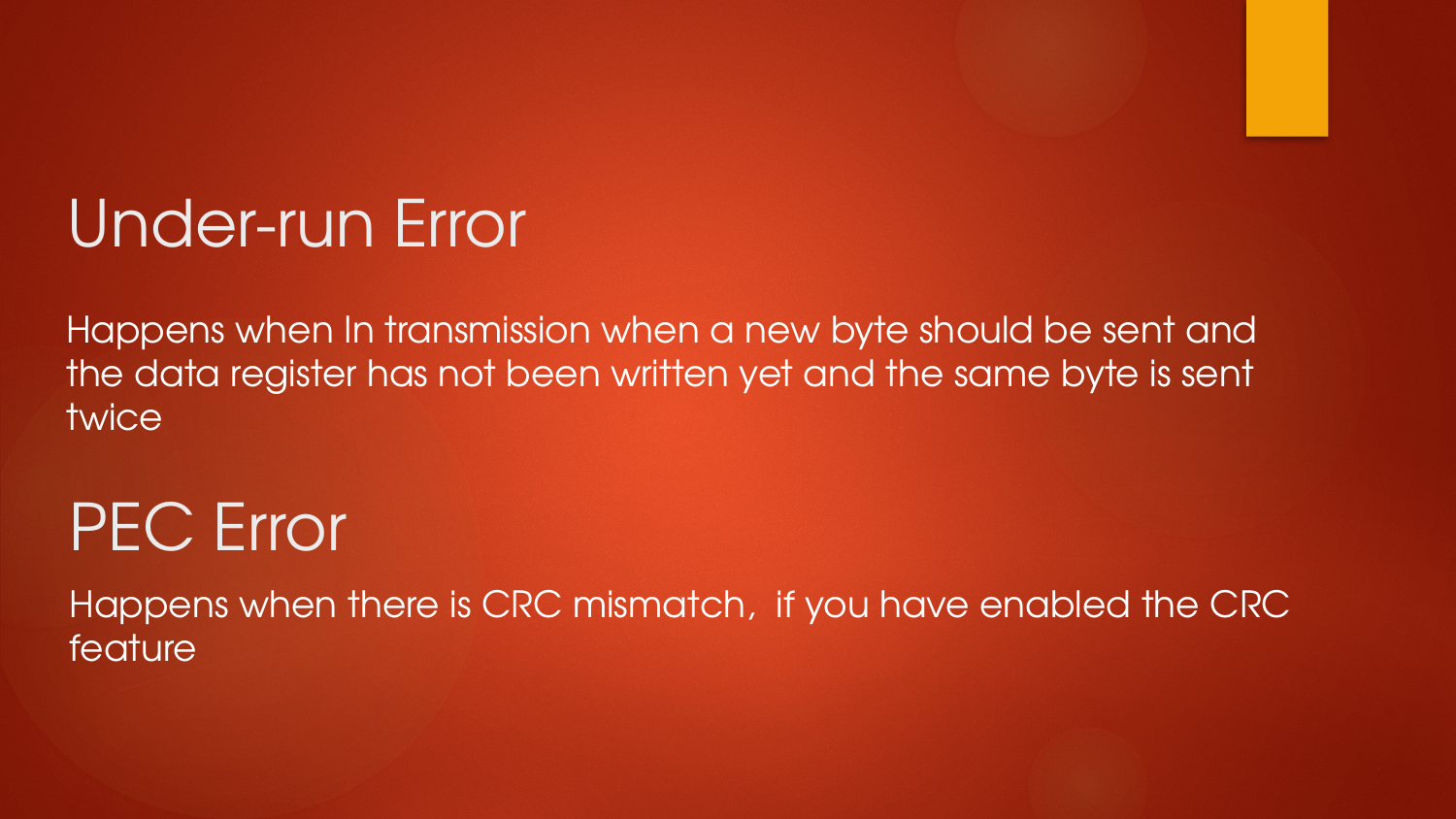

# Under-run Error
Happens when In transmission when a new byte should be sent and the data register has not been written yet and the same byte is sent twice

PEC Error
Happens when there is CRC mismatch,  if you have enabled the CRC feature